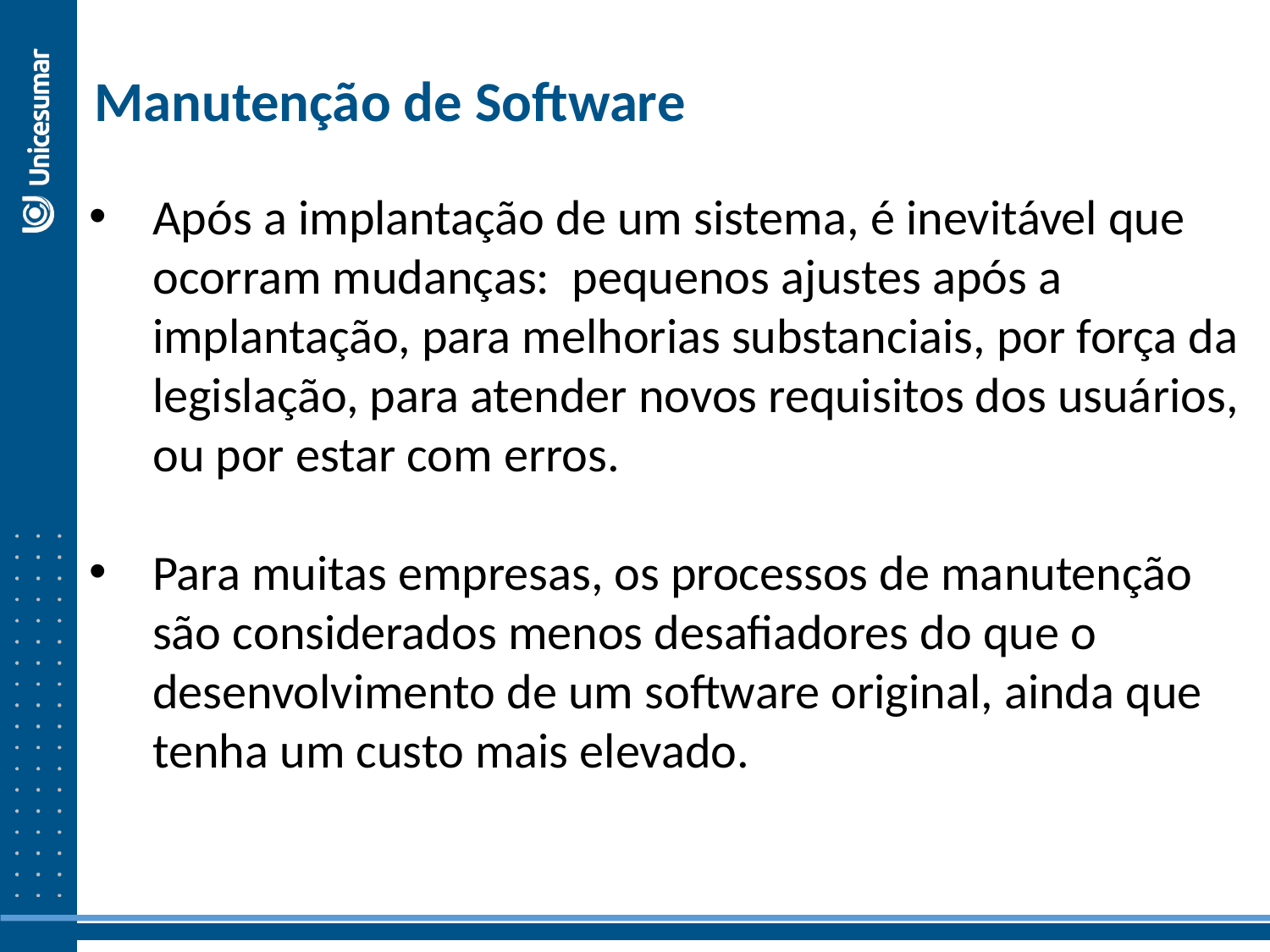

Manutenção de Software
Após a implantação de um sistema, é inevitável que ocorram mudanças:  pequenos ajustes após a implantação, para melhorias substanciais, por força da legislação, para atender novos requisitos dos usuários, ou por estar com erros.

Para muitas empresas, os processos de manutenção são considerados menos desafiadores do que o desenvolvimento de um software original, ainda que tenha um custo mais elevado.